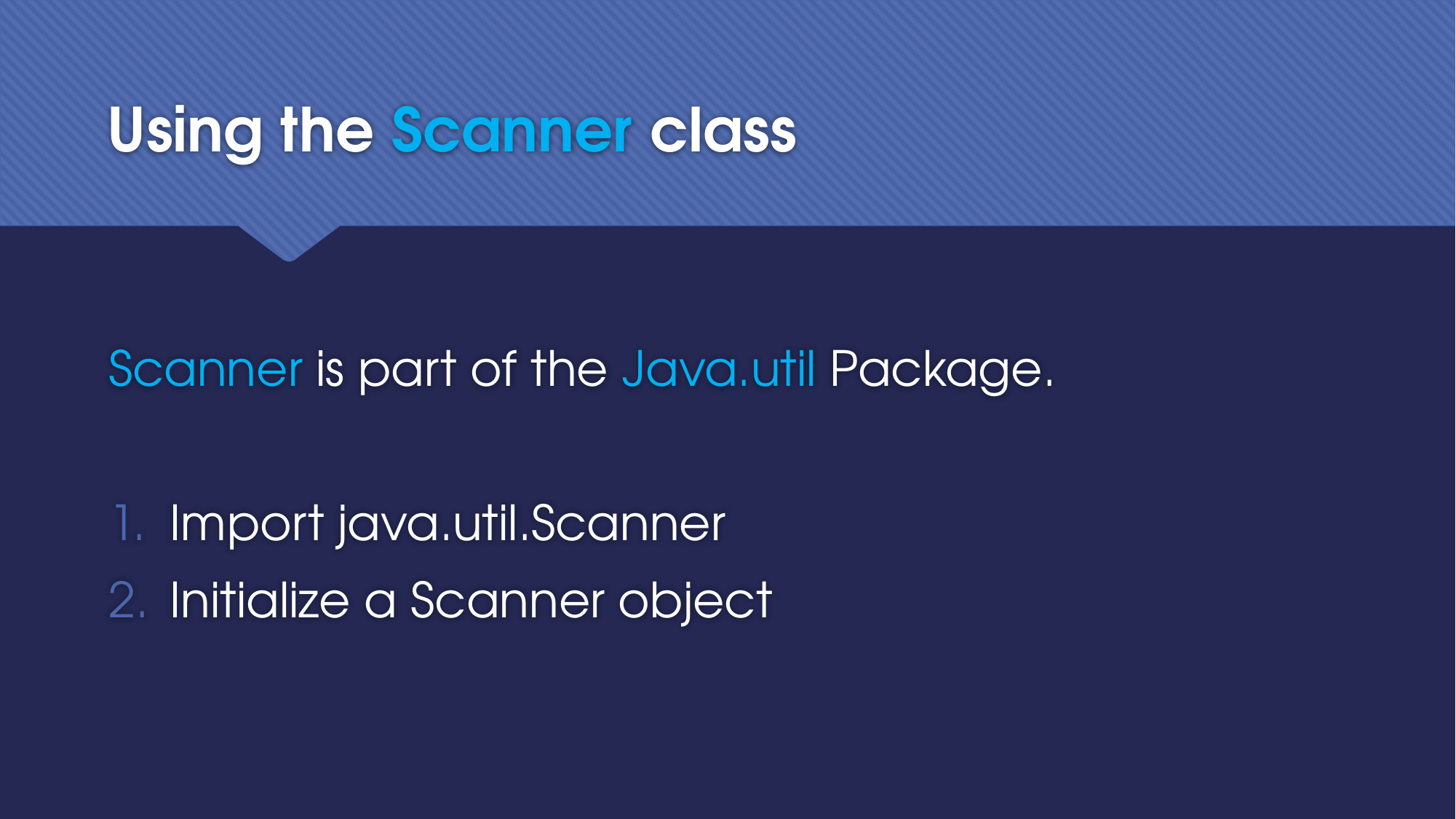

# Using the Scanner class
Scanner is part of the Java.util Package.

Import java.util.Scanner
Initialize a Scanner object